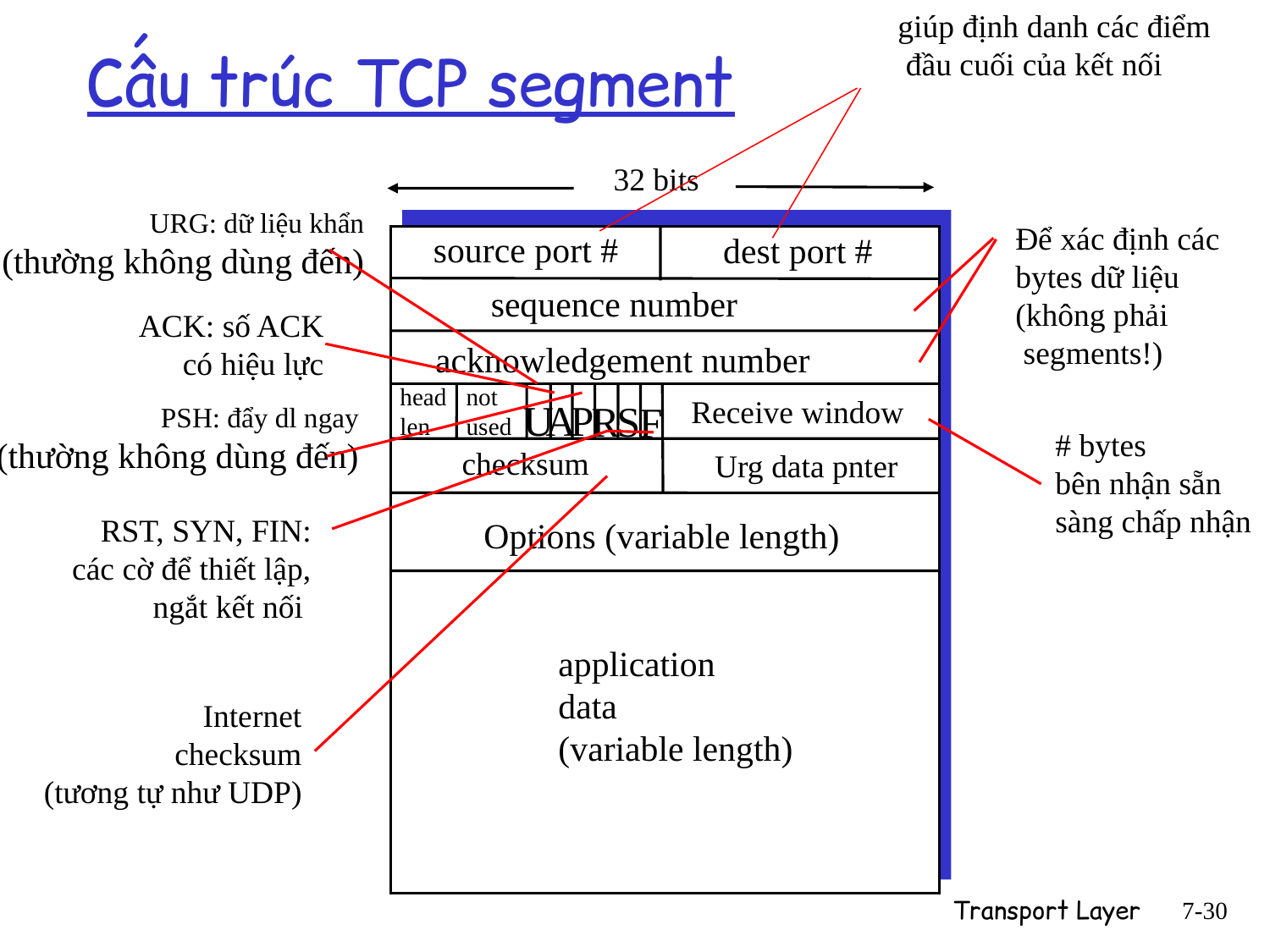

giúp định danh các điểm
 đầu cuối của kết nối
# Cấu trúc TCP segment

32 bits

source port #
dest port #

sequence number

acknowledgement number
head
len
not
used

Receive window
U
A
P
R
S
F
checksum

Urg data pnter

Options (variable length)

application
data
(variable length)
URG: dữ liệu khẩn
(thường không dùng đến)
Để xác định các
bytes dữ liệu
(không phải
 segments!)

ACK: số ACK
có hiệu lực

PSH: đẩy dl ngay
(thường không dùng đến)
# bytes
bên nhận sẵn
sàng chấp nhận

RST, SYN, FIN:
các cờ để thiết lập,
 ngắt kết nối
Internet
checksum
(tương tự như UDP)
Transport Layer
7-30